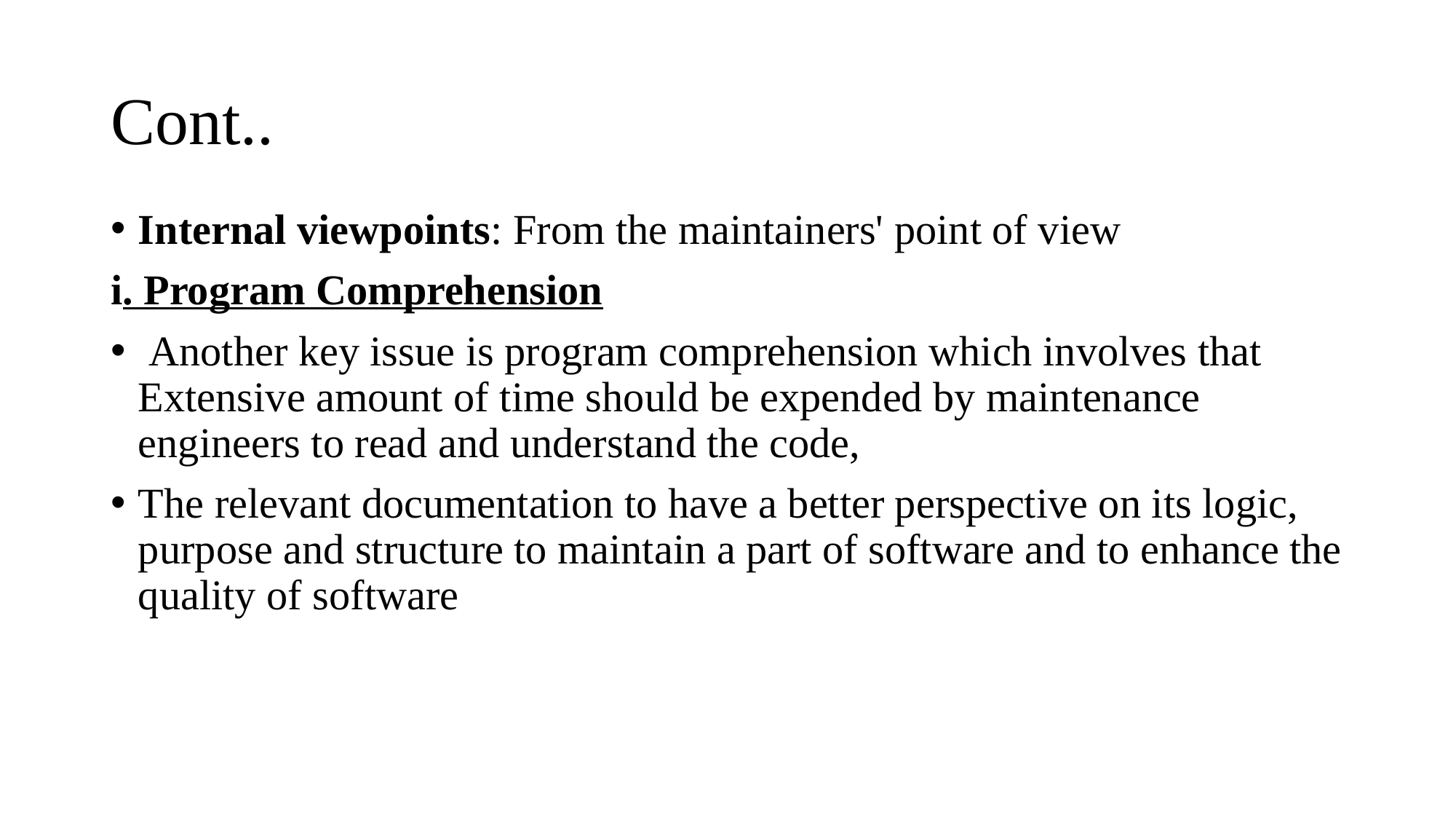

# Cont..
Internal viewpoints: From the maintainers' point of view
i. Program Comprehension
 Another key issue is program comprehension which involves that Extensive amount of time should be expended by maintenance engineers to read and understand the code,
The relevant documentation to have a better perspective on its logic, purpose and structure to maintain a part of software and to enhance the quality of software